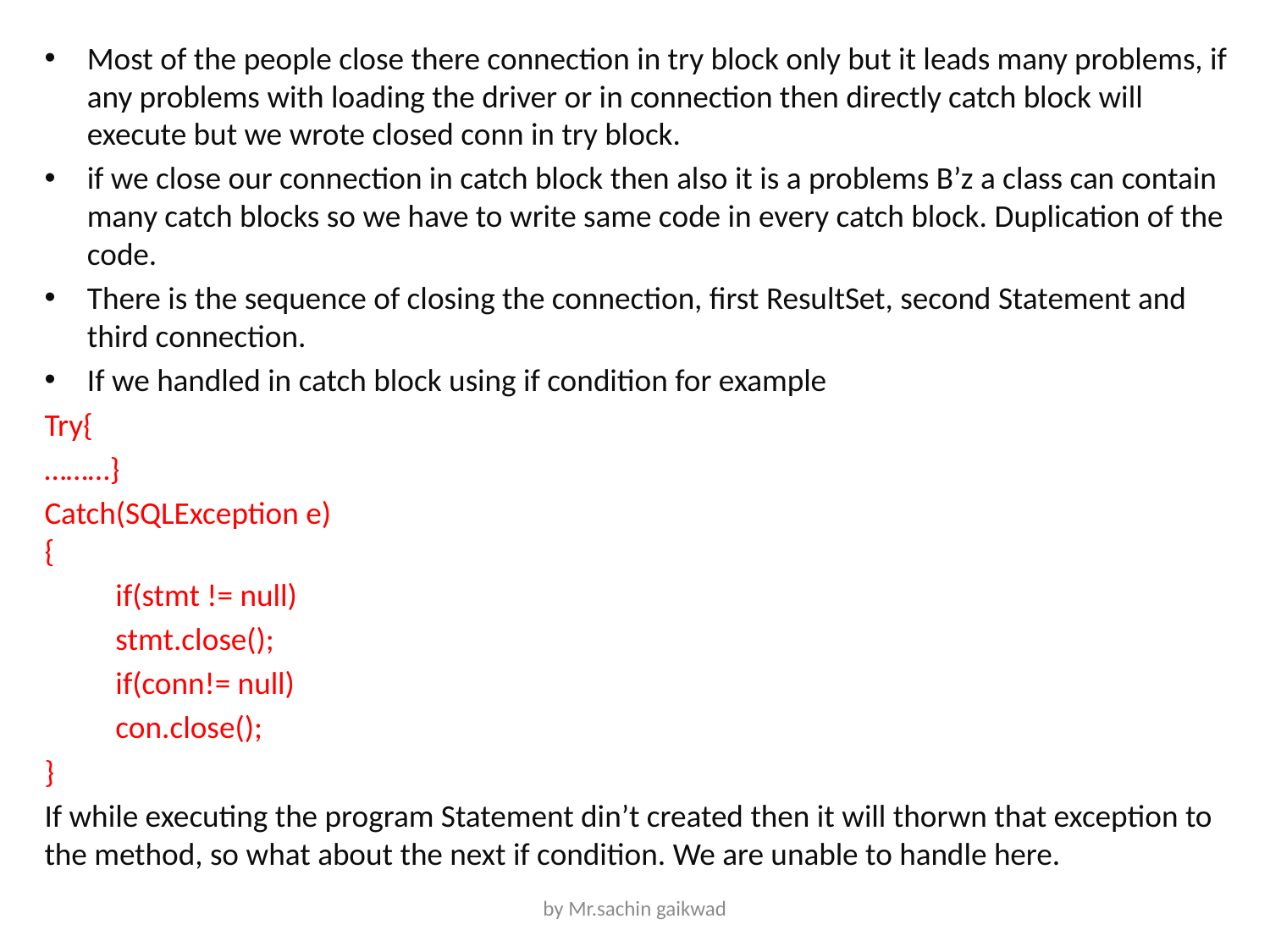

Most of the people close there connection in try block only but it leads many problems, if any problems with loading the driver or in connection then directly catch block will execute but we wrote closed conn in try block.
if we close our connection in catch block then also it is a problems B’z a class can contain many catch blocks so we have to write same code in every catch block. Duplication of the code.
There is the sequence of closing the connection, first ResultSet, second Statement and third connection.
If we handled in catch block using if condition for example
Try{
………}
Catch(SQLException e)
{
	if(stmt != null)
	stmt.close();
	if(conn!= null)
	con.close();
}
If while executing the program Statement din’t created then it will thorwn that exception to the method, so what about the next if condition. We are unable to handle here.

by Mr.sachin gaikwad